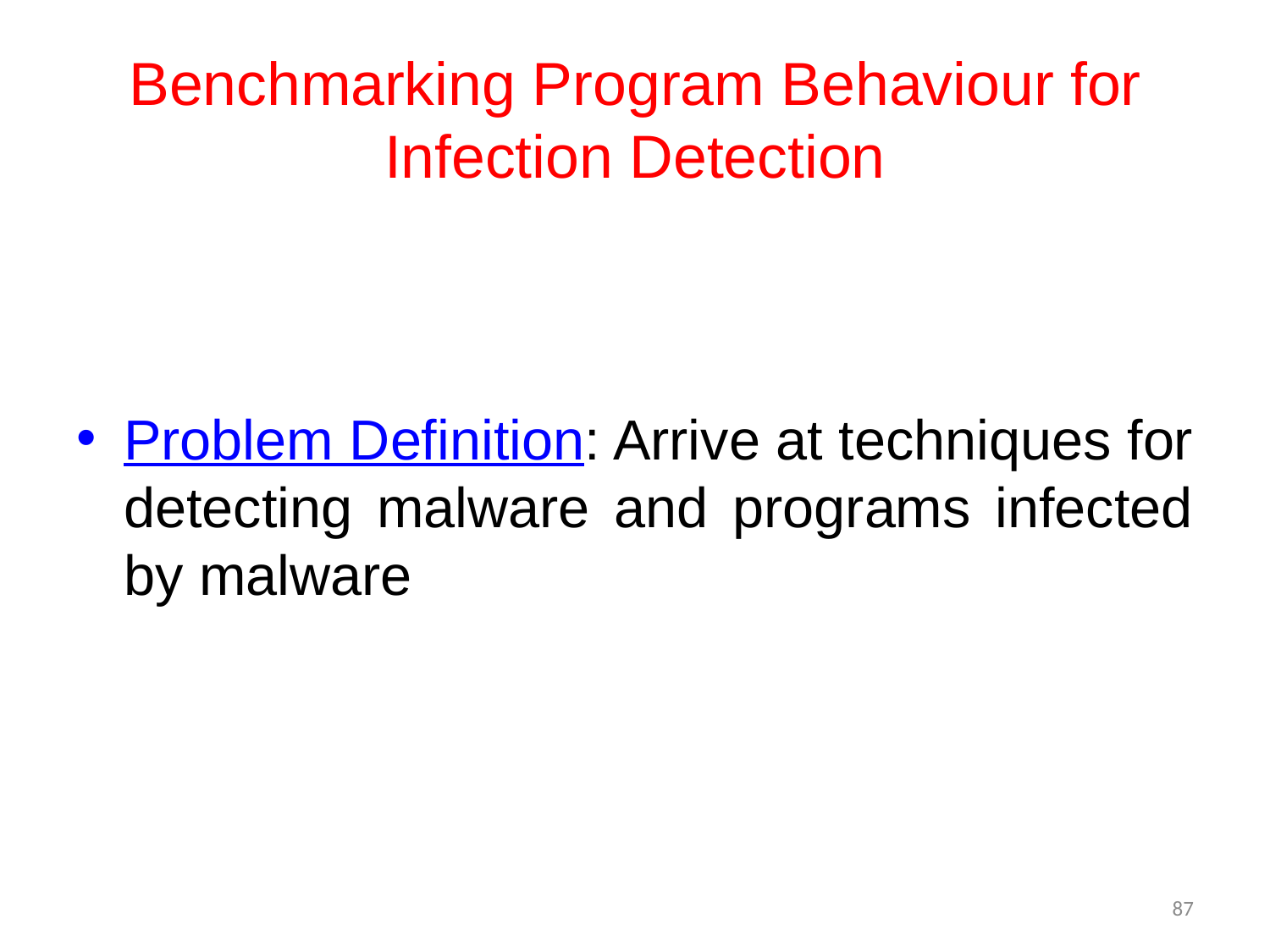

# Benchmarking Program Behaviour for Infection Detection

Problem Definition: Arrive at techniques for detecting malware and programs infected by malware
87